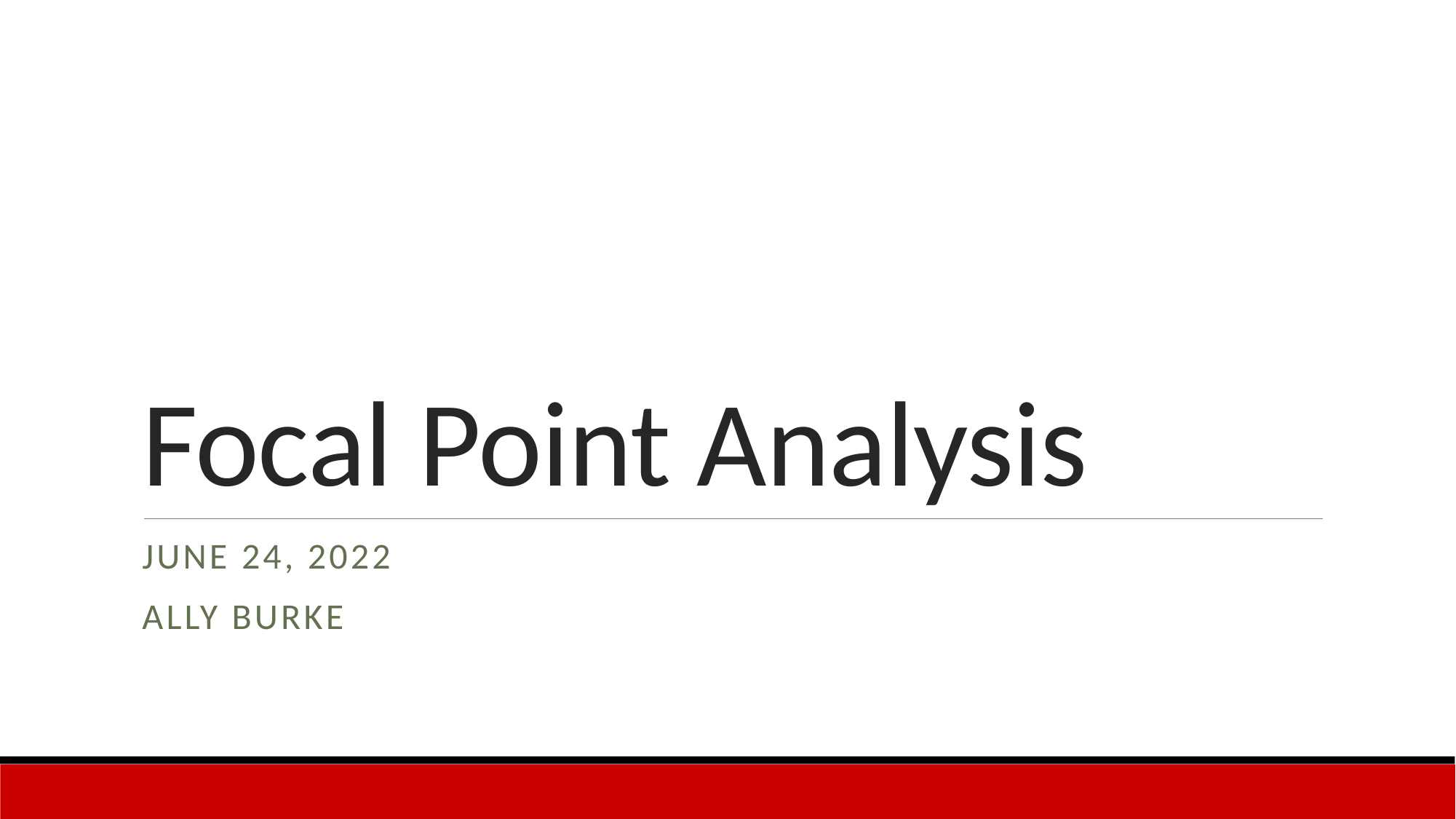

# Focal Point Analysis
June 24, 2022
Ally Burke